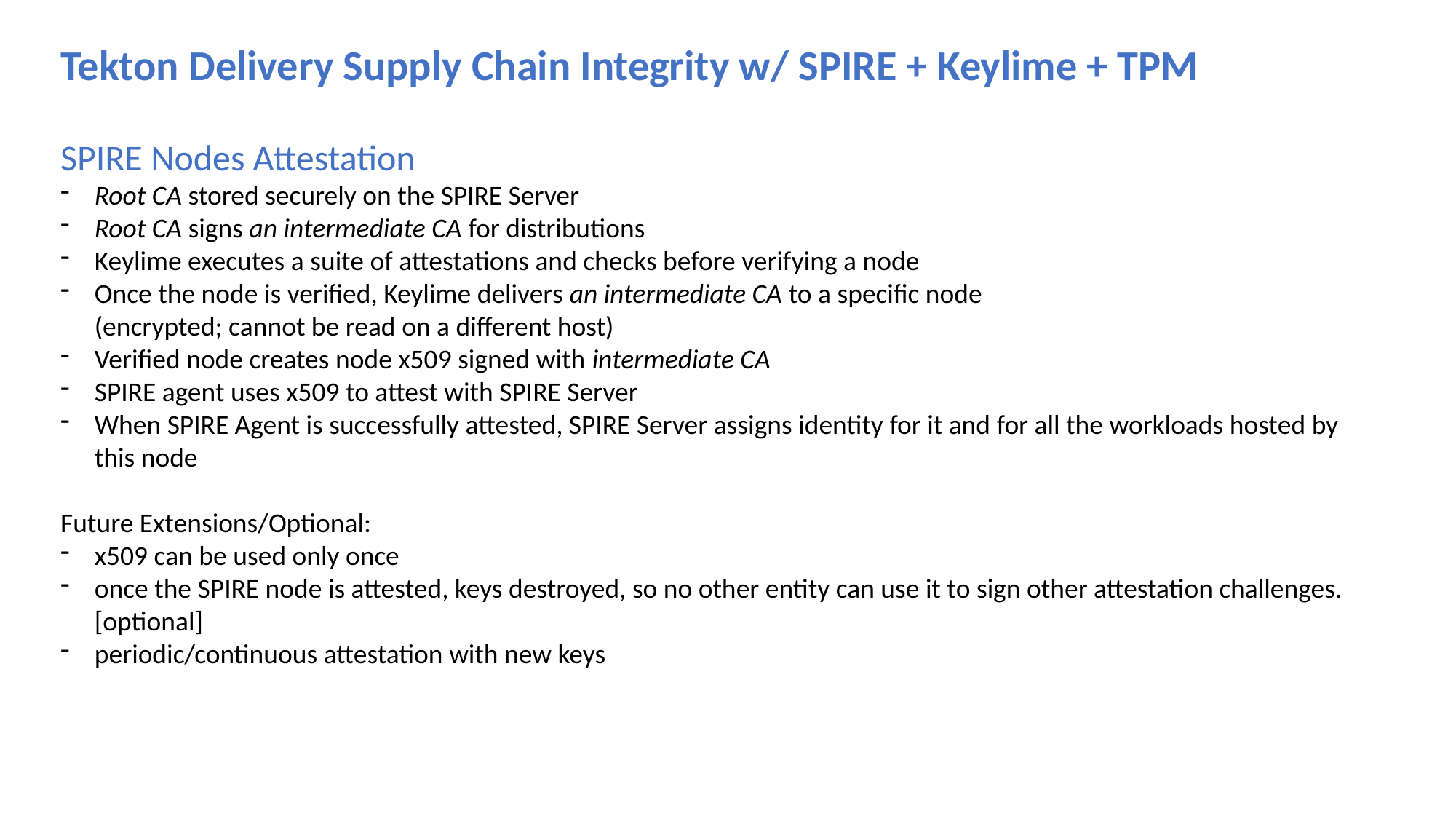

Tekton Delivery Supply Chain Integrity w/ SPIRE + Keylime + TPM
SPIRE Nodes Attestation
Root CA stored securely on the SPIRE Server
Root CA signs an intermediate CA for distributions
Keylime executes a suite of attestations and checks before verifying a node
Once the node is verified, Keylime delivers an intermediate CA to a specific node
(encrypted; cannot be read on a different host)
Verified node creates node x509 signed with intermediate CA
SPIRE agent uses x509 to attest with SPIRE Server
When SPIRE Agent is successfully attested, SPIRE Server assigns identity for it and for all the workloads hosted by this node

Future Extensions/Optional:
x509 can be used only once
once the SPIRE node is attested, keys destroyed, so no other entity can use it to sign other attestation challenges. [optional]
periodic/continuous attestation with new keys